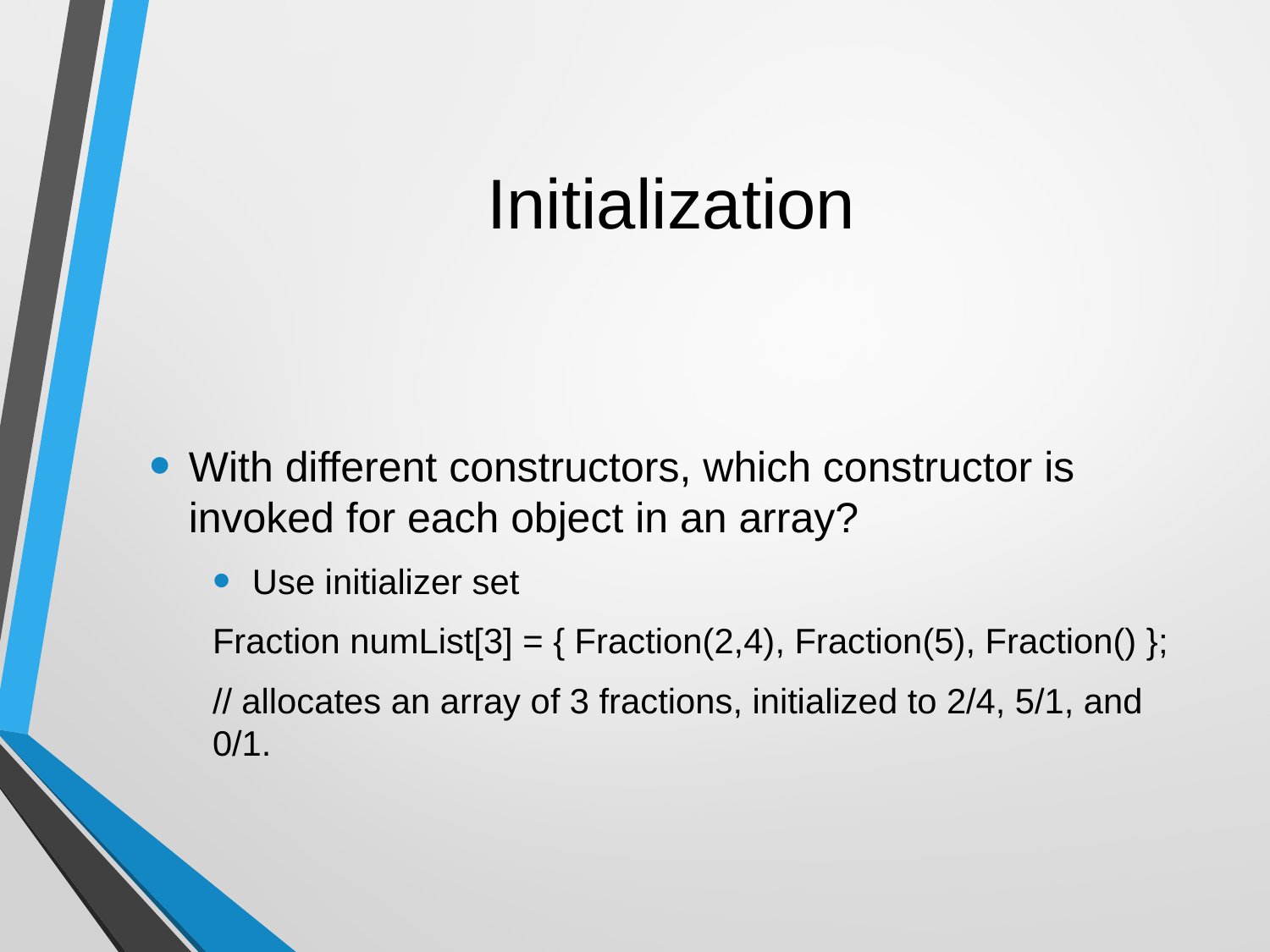

# Initialization
With different constructors, which constructor is invoked for each object in an array?
Use initializer set
Fraction numList[3] = { Fraction(2,4), Fraction(5), Fraction() };
// allocates an array of 3 fractions, initialized to 2/4, 5/1, and 0/1.